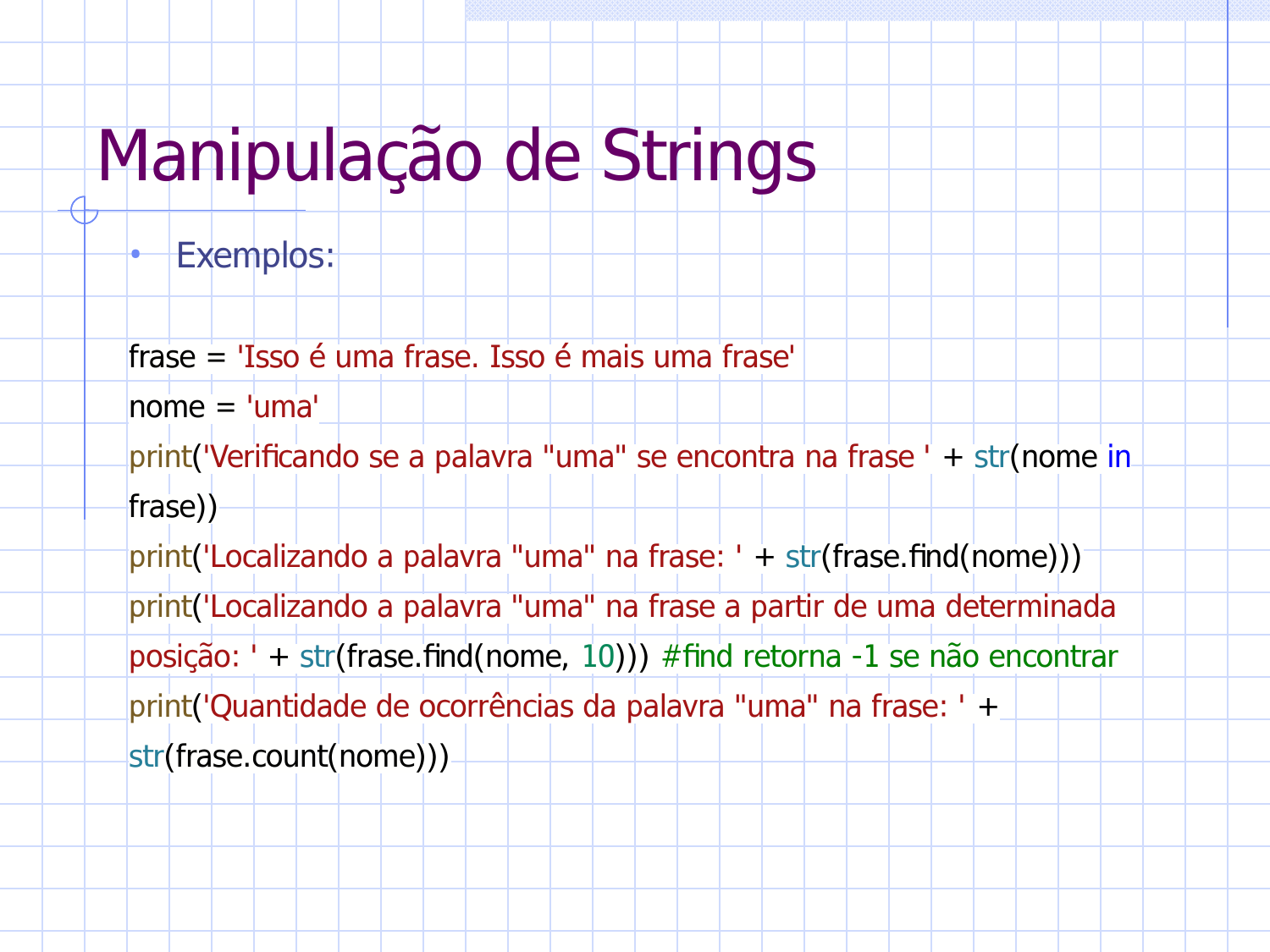

# Manipulação de Strings
Exemplos:

frase = 'Isso é uma frase. Isso é mais uma frase'
nome = 'uma'
print('Verificando se a palavra "uma" se encontra na frase ' + str(nome in frase))
print('Localizando a palavra "uma" na frase: ' + str(frase.find(nome)))
print('Localizando a palavra "uma" na frase a partir de uma determinada posição: ' + str(frase.find(nome, 10))) #find retorna -1 se não encontrar
print('Quantidade de ocorrências da palavra "uma" na frase: ' + str(frase.count(nome)))